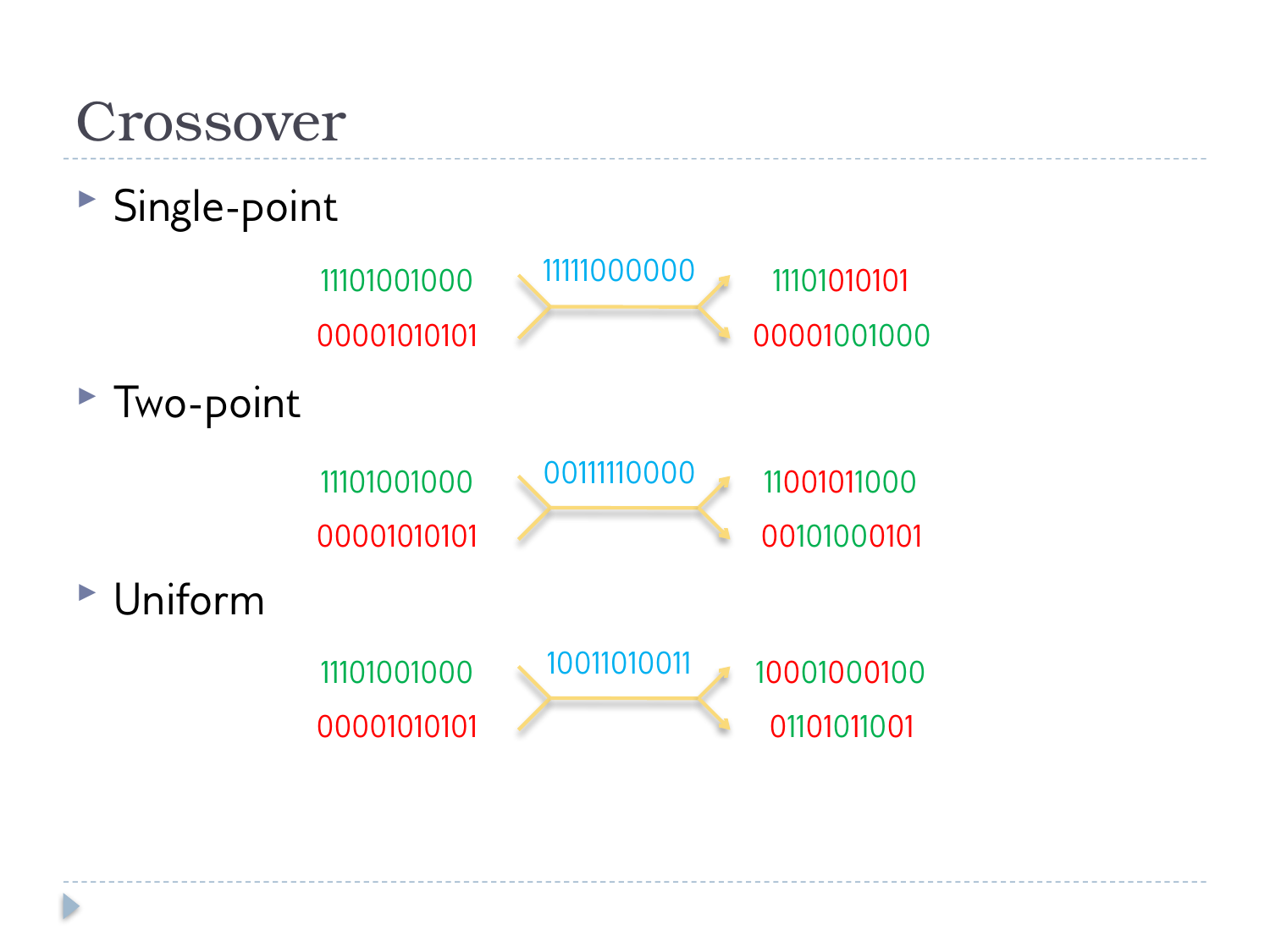

# Crossover
Single-point

Two-point

Uniform

11111000000
11101001000
11101010101
00001010101
00001001000
00111110000
11101001000
11001011000
00001010101
00101000101
10011010011
11101001000
10001000100
00001010101
01101011001